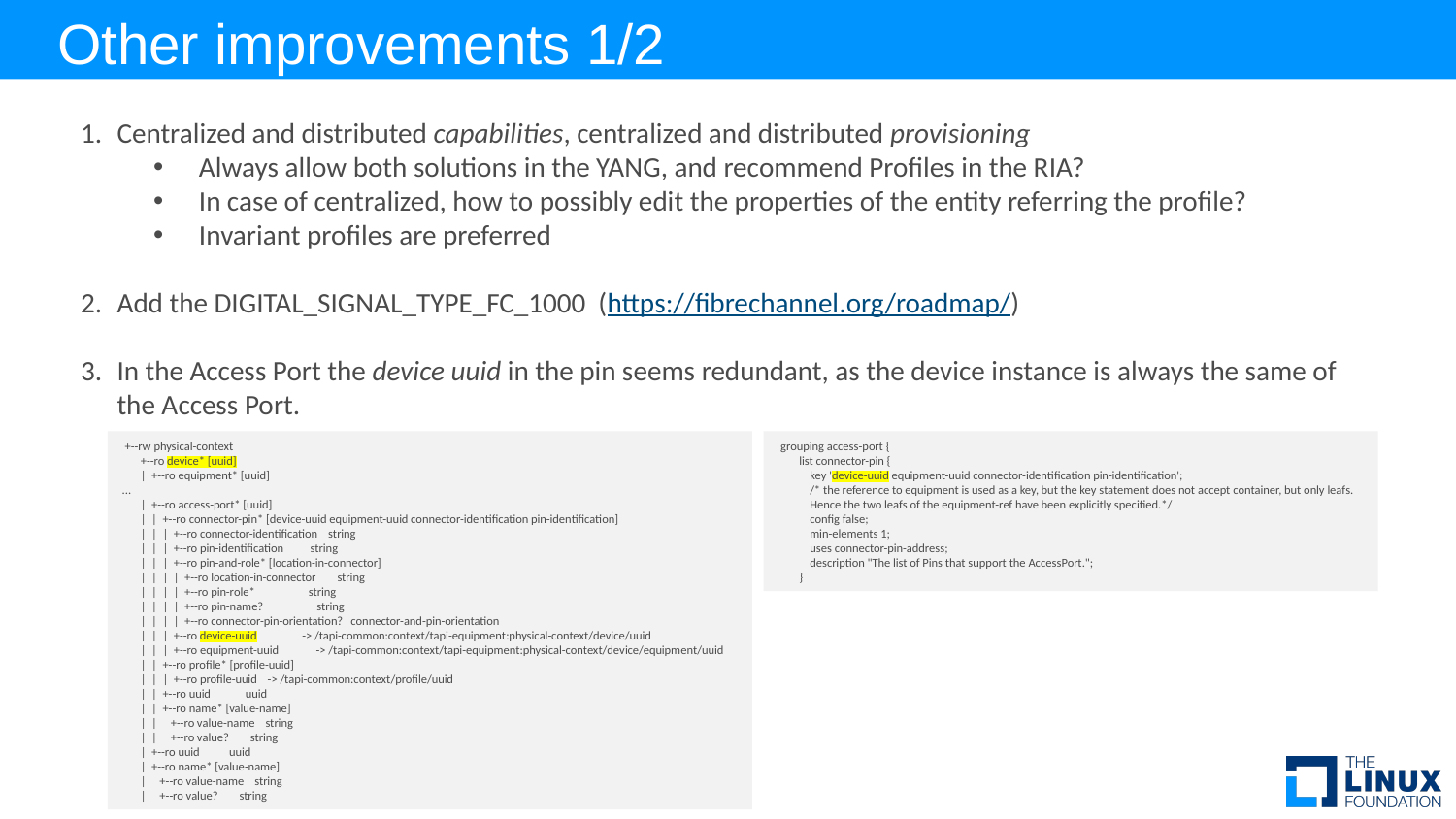

Other improvements 1/2
Centralized and distributed capabilities, centralized and distributed provisioning
Always allow both solutions in the YANG, and recommend Profiles in the RIA?
In case of centralized, how to possibly edit the properties of the entity referring the profile?
Invariant profiles are preferred

Add the DIGITAL_SIGNAL_TYPE_FC_1000  (https://fibrechannel.org/roadmap/)

In the Access Port the device uuid in the pin seems redundant, as the device instance is always the same of the Access Port.
 +--rw physical-context
       +--ro device* [uuid]
       |  +--ro equipment* [uuid]
...
       |  +--ro access-port* [uuid]
       |  |  +--ro connector-pin* [device-uuid equipment-uuid connector-identification pin-identification]
       |  |  |  +--ro connector-identification    string
       |  |  |  +--ro pin-identification          string
       |  |  |  +--ro pin-and-role* [location-in-connector]
       |  |  |  |  +--ro location-in-connector        string
       |  |  |  |  +--ro pin-role*                    string
       |  |  |  |  +--ro pin-name?                    string
       |  |  |  |  +--ro connector-pin-orientation?   connector-and-pin-orientation
       |  |  |  +--ro device-uuid                 -> /tapi-common:context/tapi-equipment:physical-context/device/uuid
       |  |  |  +--ro equipment-uuid              -> /tapi-common:context/tapi-equipment:physical-context/device/equipment/uuid
       |  |  +--ro profile* [profile-uuid]
       |  |  |  +--ro profile-uuid    -> /tapi-common:context/profile/uuid
       |  |  +--ro uuid             uuid
       |  |  +--ro name* [value-name]
       |  |     +--ro value-name    string
       |  |     +--ro value?        string
       |  +--ro uuid           uuid
       |  +--ro name* [value-name]
       |     +--ro value-name    string
       |     +--ro value?        string
 grouping access-port {
        list connector-pin {
            key 'device-uuid equipment-uuid connector-identification pin-identification';
            /* the reference to equipment is used as a key, but the key statement does not accept container, but only leafs.
            Hence the two leafs of the equipment-ref have been explicitly specified.*/
            config false;
            min-elements 1;
            uses connector-pin-address;
            description "The list of Pins that support the AccessPort.";
        }